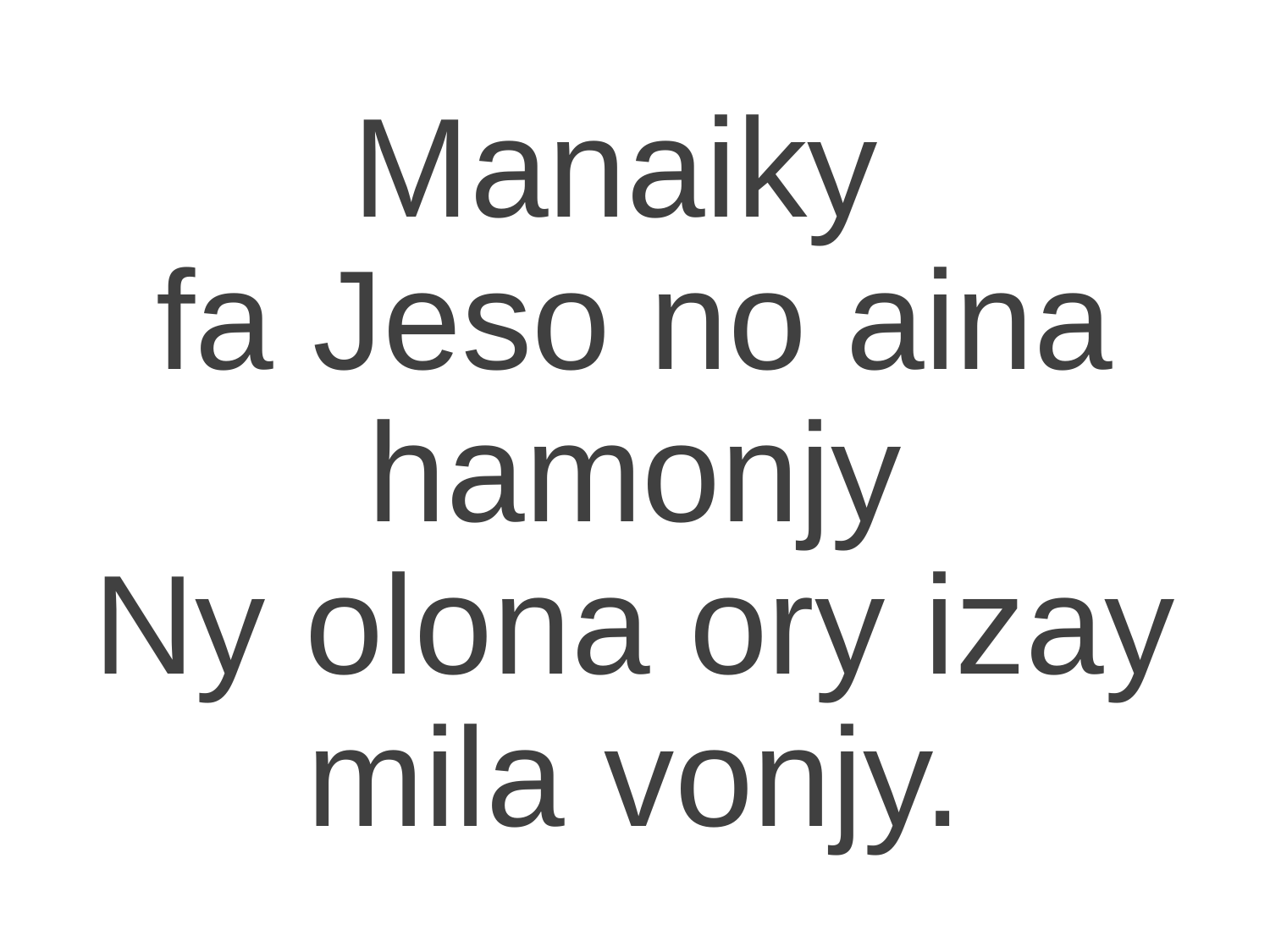

Manaiky
fa Jeso no aina
hamonjy
Ny olona ory izay mila vonjy.